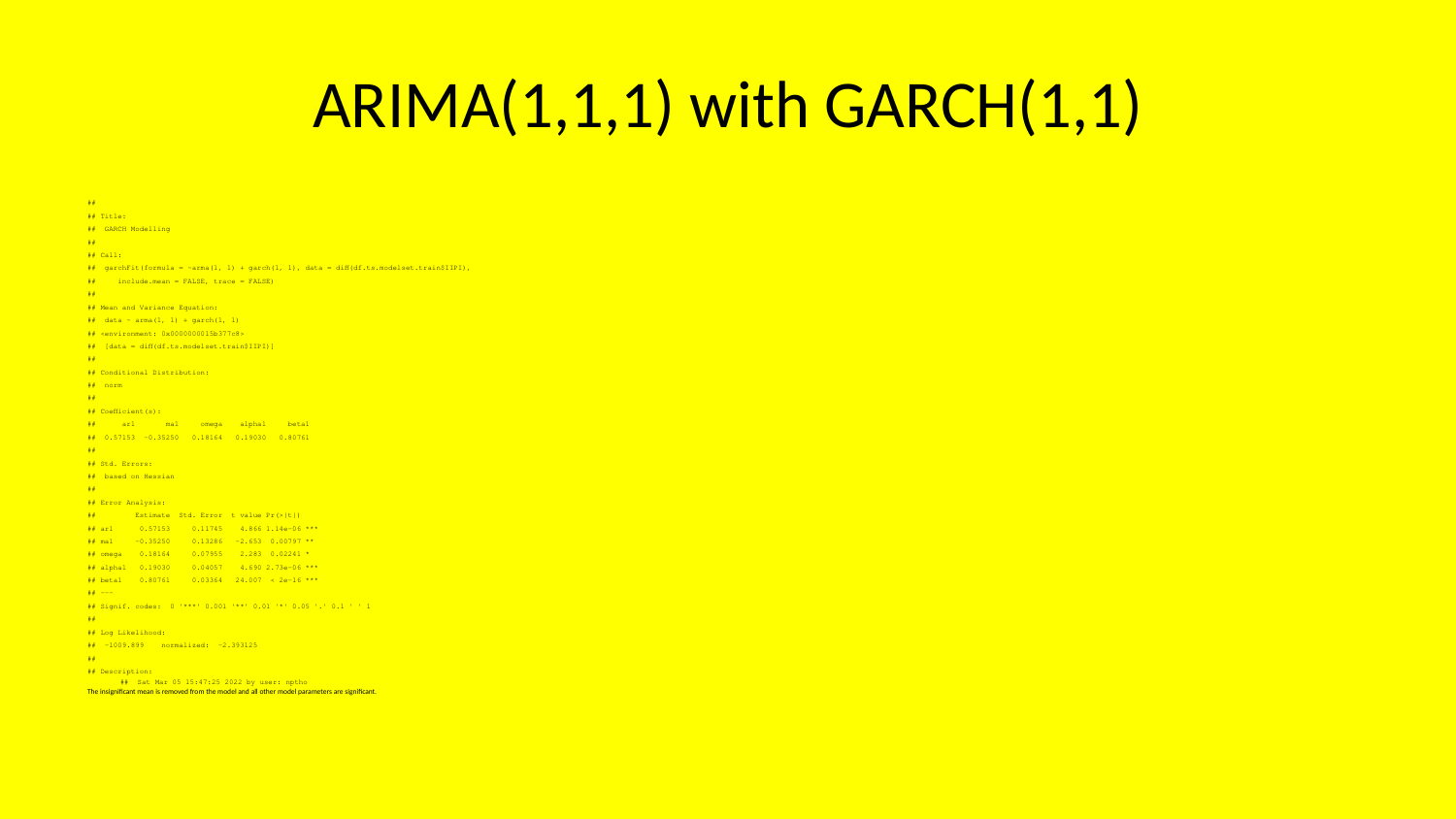

# ARIMA(1,1,1) with GARCH(1,1)
##
## Title:
##  GARCH Modelling
##
## Call:
##  garchFit(formula = ~arma(1, 1) + garch(1, 1), data = diff(df.ts.modelset.train$IIPI),
##     include.mean = FALSE, trace = FALSE)
##
## Mean and Variance Equation:
##  data ~ arma(1, 1) + garch(1, 1)
## <environment: 0x0000000015b377c8>
##  [data = diff(df.ts.modelset.train$IIPI)]
##
## Conditional Distribution:
##  norm
##
## Coefficient(s):
##      ar1       ma1     omega    alpha1     beta1
##  0.57153  -0.35250   0.18164   0.19030   0.80761
##
## Std. Errors:
##  based on Hessian
##
## Error Analysis:
##         Estimate  Std. Error  t value Pr(>|t|)
## ar1      0.57153     0.11745    4.866 1.14e-06 ***
## ma1     -0.35250     0.13286   -2.653  0.00797 **
## omega    0.18164     0.07955    2.283  0.02241 *
## alpha1   0.19030     0.04057    4.690 2.73e-06 ***
## beta1    0.80761     0.03364   24.007  < 2e-16 ***
## ---
## Signif. codes:  0 '***' 0.001 '**' 0.01 '*' 0.05 '.' 0.1 ' ' 1
##
## Log Likelihood:
##  -1009.899    normalized:  -2.393125
##
## Description:
##  Sat Mar 05 15:47:25 2022 by user: nptho
The insignificant mean is removed from the model and all other model parameters are significant.